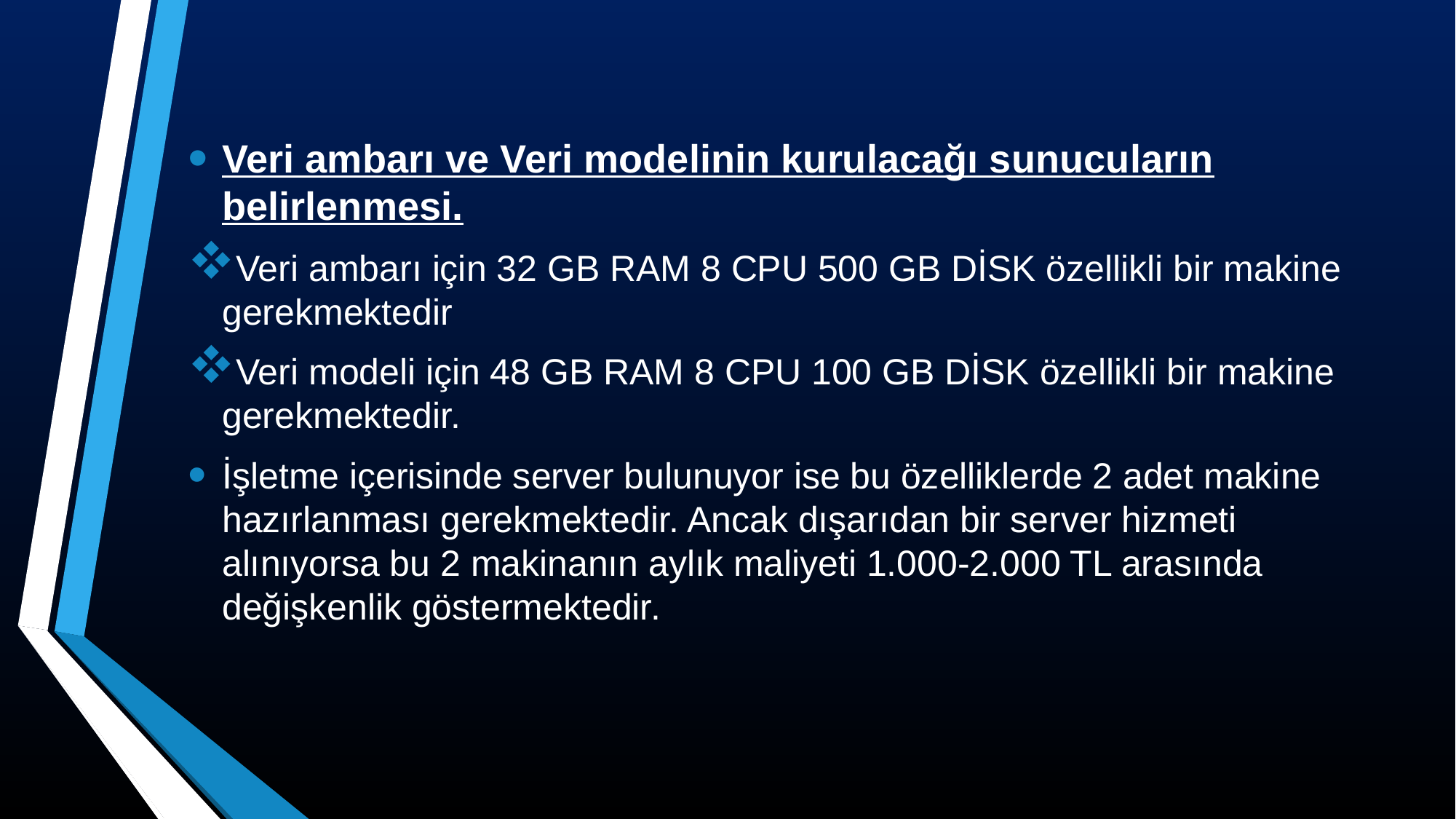

Veri ambarı ve Veri modelinin kurulacağı sunucuların belirlenmesi.
Veri ambarı için 32 GB RAM 8 CPU 500 GB DİSK özellikli bir makine gerekmektedir
Veri modeli için 48 GB RAM 8 CPU 100 GB DİSK özellikli bir makine gerekmektedir.
İşletme içerisinde server bulunuyor ise bu özelliklerde 2 adet makine hazırlanması gerekmektedir. Ancak dışarıdan bir server hizmeti alınıyorsa bu 2 makinanın aylık maliyeti 1.000-2.000 TL arasında değişkenlik göstermektedir.